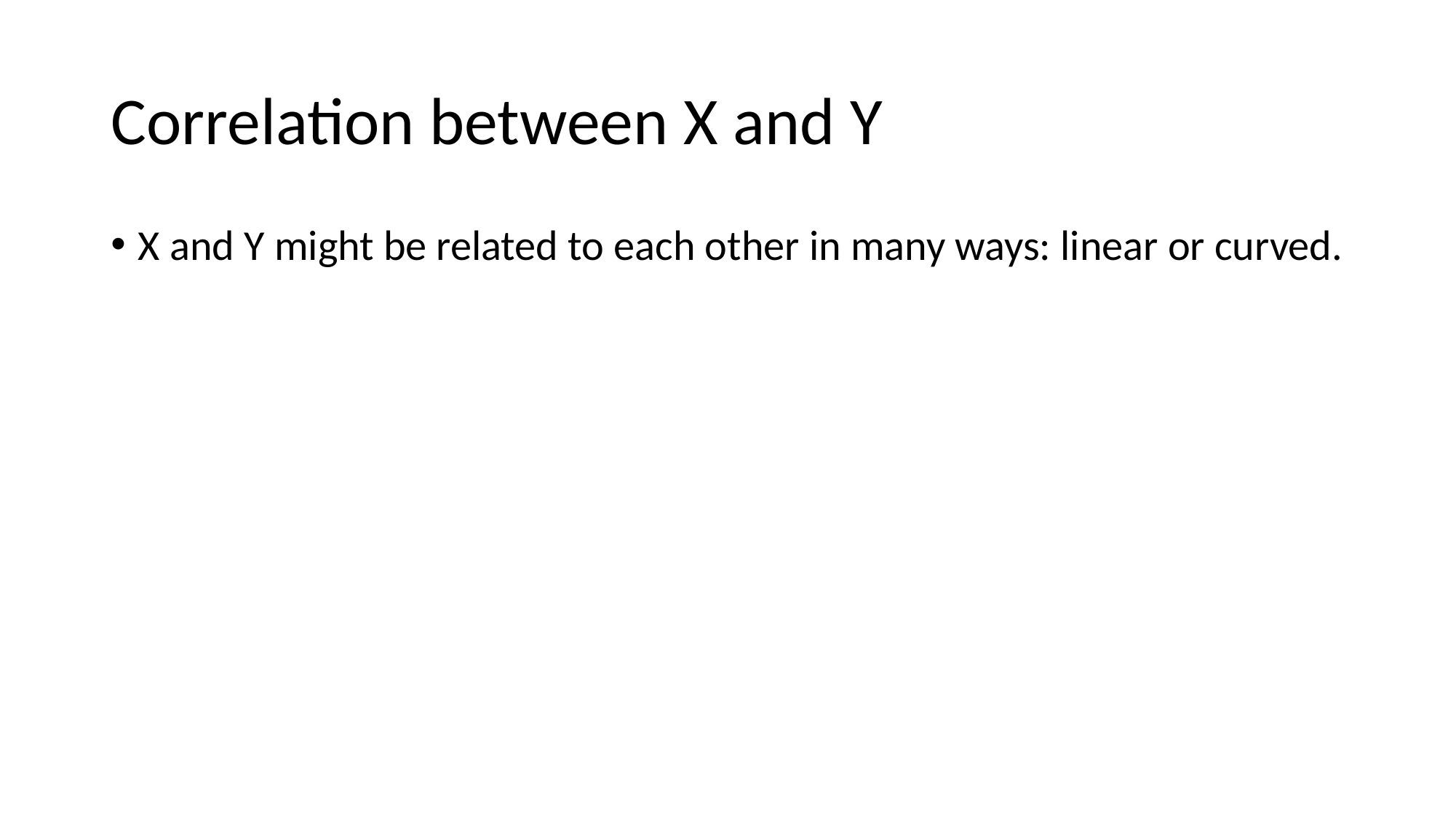

# Correlation between X and Y
X and Y might be related to each other in many ways: linear or curved.